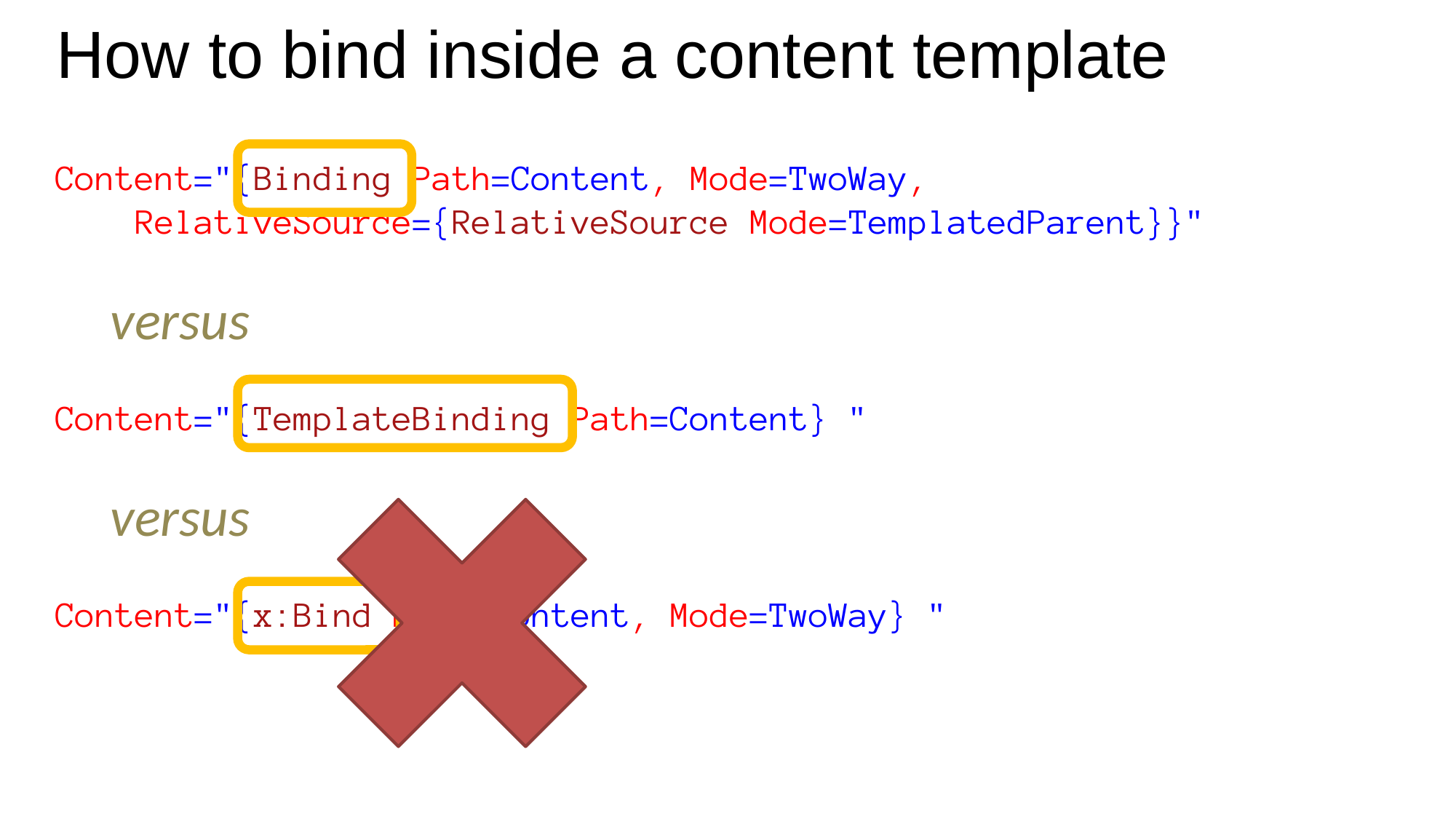

# How to bind inside a content template

Content="{Binding Path=Content, Mode=TwoWay,
    RelativeSource={RelativeSource Mode=TemplatedParent}}"

versus

Content="{TemplateBinding Path=Content} "

versus

Content="{x:Bind Path=Content, Mode=TwoWay} "